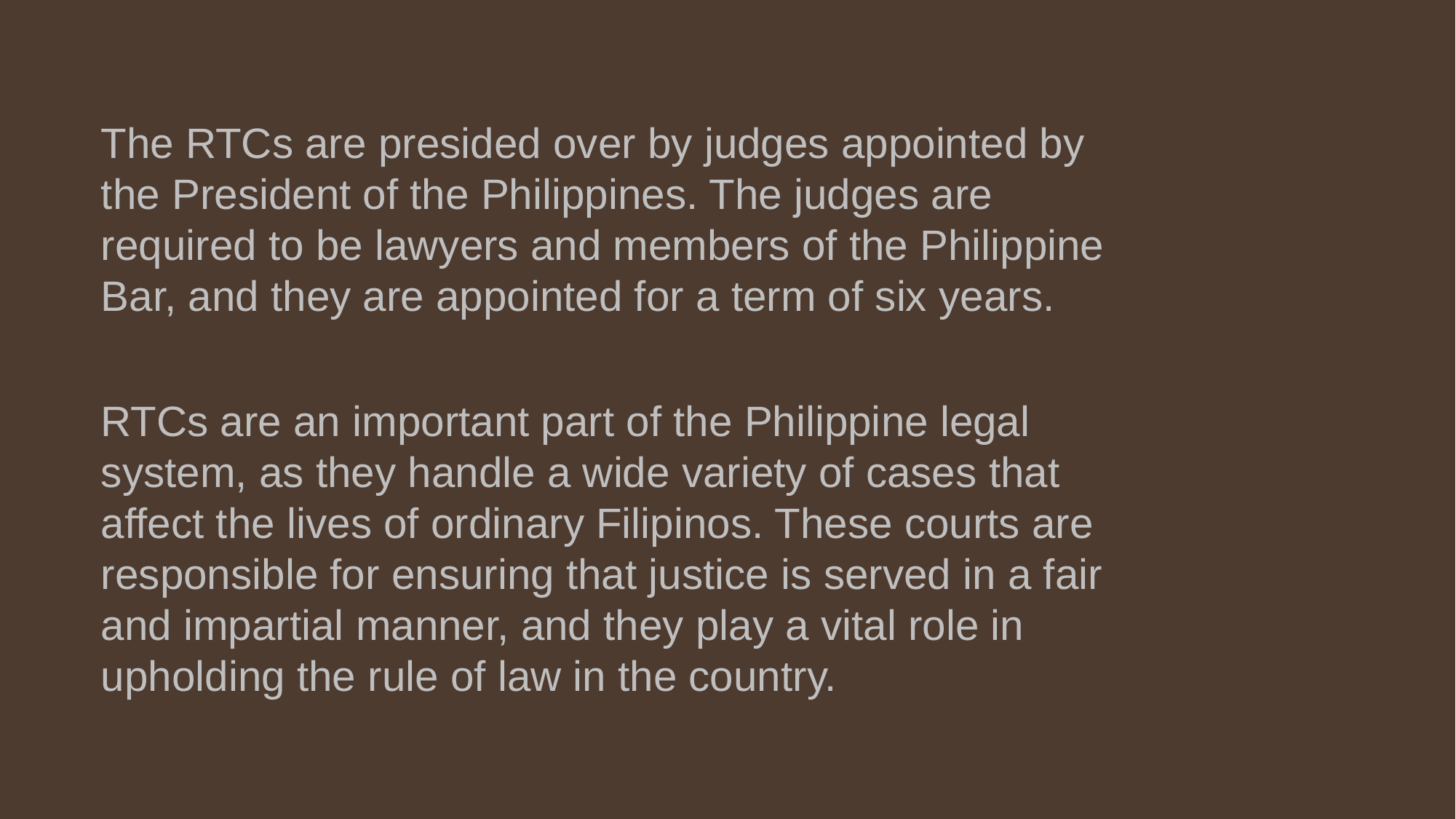

The RTCs are presided over by judges appointed by the President of the Philippines. The judges are required to be lawyers and members of the Philippine Bar, and they are appointed for a term of six years.
RTCs are an important part of the Philippine legal system, as they handle a wide variety of cases that affect the lives of ordinary Filipinos. These courts are responsible for ensuring that justice is served in a fair and impartial manner, and they play a vital role in upholding the rule of law in the country.